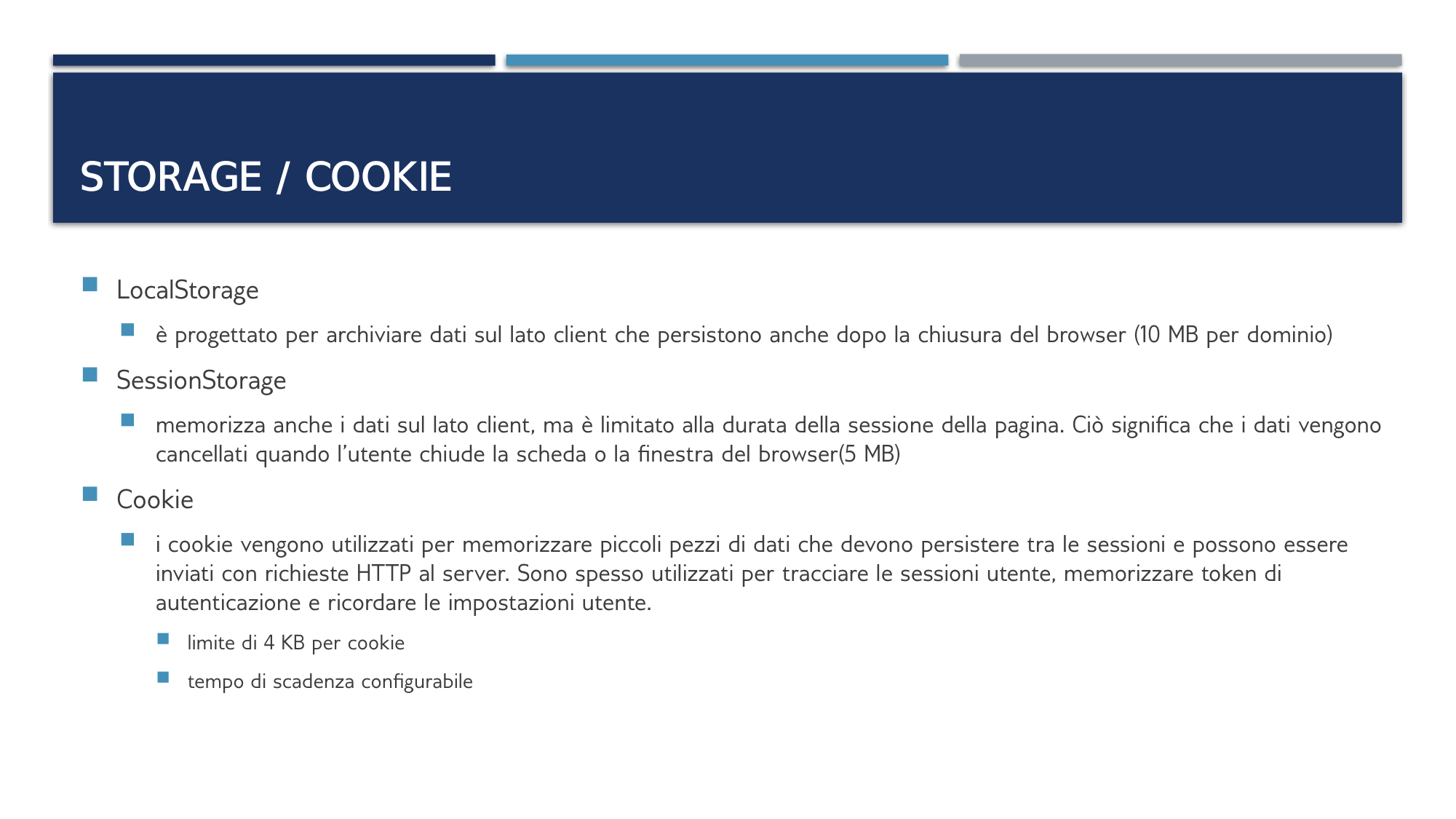

# Storage / cookie
LocalStorage
è progettato per archiviare dati sul lato client che persistono anche dopo la chiusura del browser (10 MB per dominio)
SessionStorage
memorizza anche i dati sul lato client, ma è limitato alla durata della sessione della pagina. Ciò significa che i dati vengono cancellati quando l’utente chiude la scheda o la finestra del browser(5 MB)
Cookie
i cookie vengono utilizzati per memorizzare piccoli pezzi di dati che devono persistere tra le sessioni e possono essere inviati con richieste HTTP al server. Sono spesso utilizzati per tracciare le sessioni utente, memorizzare token di autenticazione e ricordare le impostazioni utente.
limite di 4 KB per cookie
tempo di scadenza configurabile